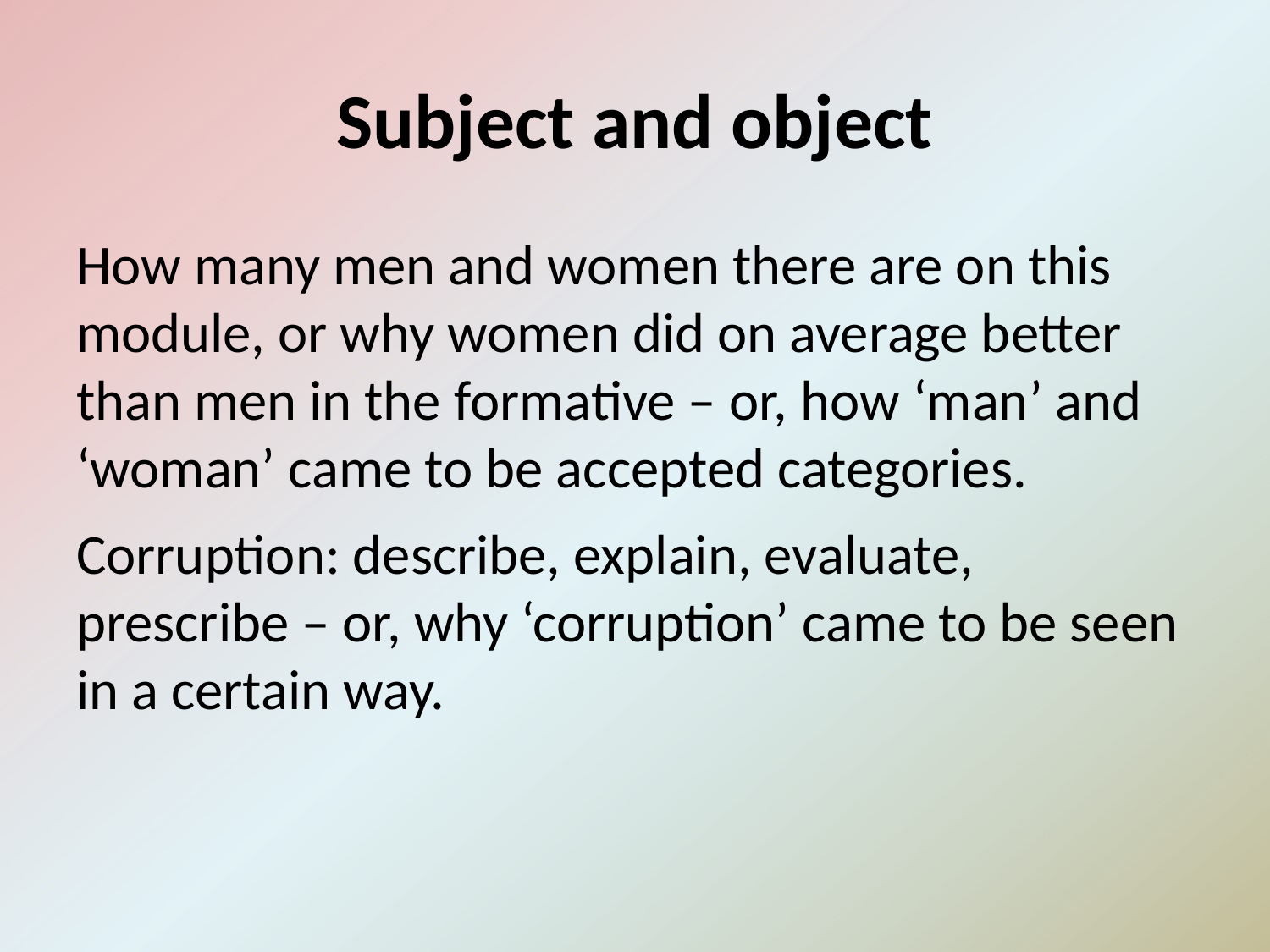

# Subject and object
How many men and women there are on this module, or why women did on average better than men in the formative – or, how ‘man’ and ‘woman’ came to be accepted categories.
Corruption: describe, explain, evaluate, prescribe – or, why ‘corruption’ came to be seen in a certain way.